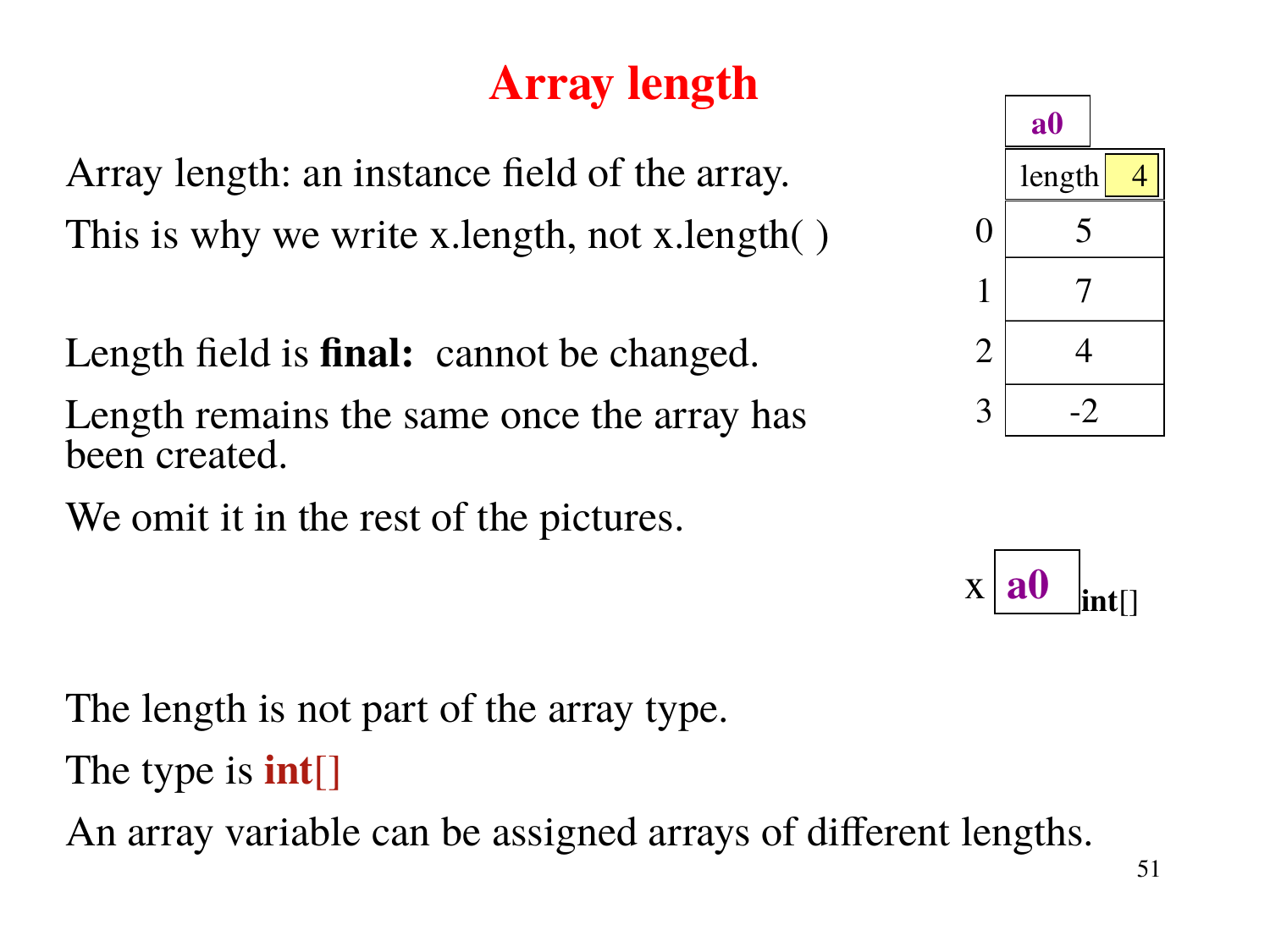

# Array length
a0
Array length: an instance field of the array.
This is why we write x.length, not x.length( )
length    4

0
1
2
3
5
7
4
-2

Length field is final:  cannot be changed.
Length remains the same once the array has been created.
We omit it in the rest of the pictures.
x
a0
int[]
The length is not part of the array type.
The type is int[]
An array variable can be assigned arrays of different lengths.
51